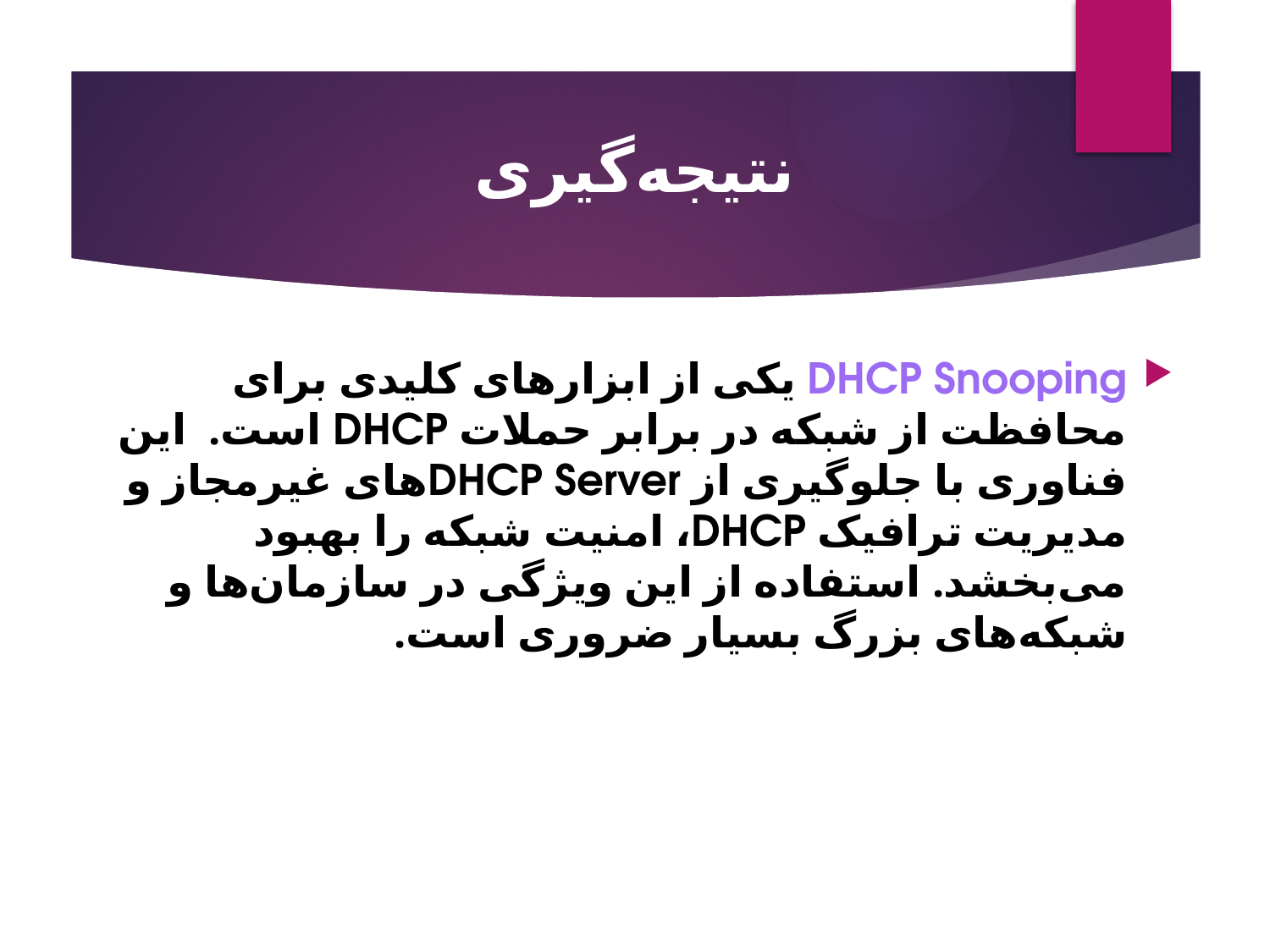

# نتیجه‌گیری
DHCP Snooping یکی از ابزارهای کلیدی برای محافظت از شبکه در برابر حملات DHCP است.  این فناوری با جلوگیری از DHCP Serverهای غیرمجاز و مدیریت ترافیک DHCP، امنیت شبکه را بهبود می‌بخشد. استفاده از این ویژگی در سازمان‌ها و شبکه‌های بزرگ بسیار ضروری است.